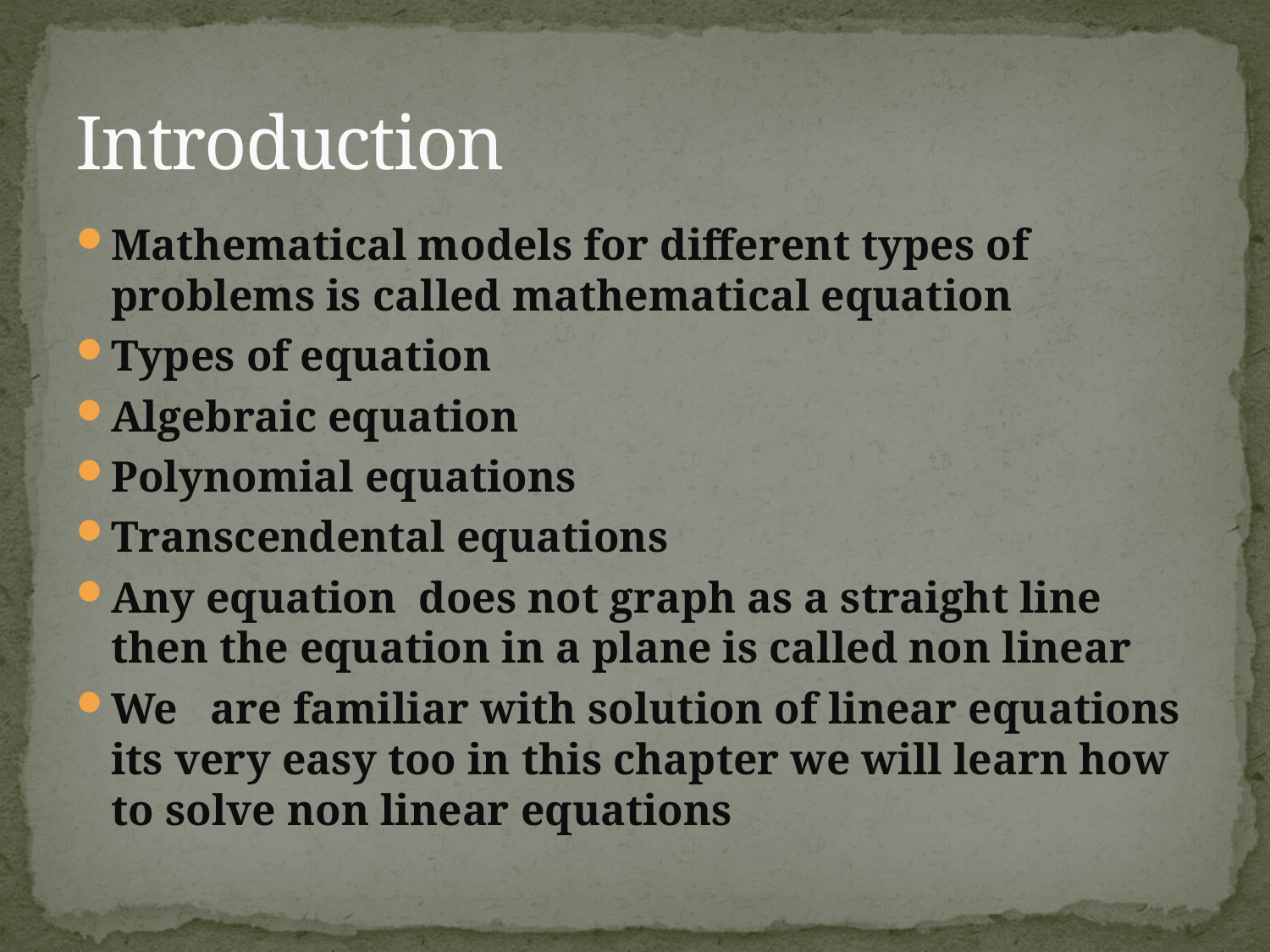

# Introduction
Mathematical models for different types of problems is called mathematical equation
Types of equation
Algebraic equation
Polynomial equations
Transcendental equations
Any equation  does not graph as a straight line  then the equation in a plane is called non linear
We   are familiar with solution of linear equations its very easy too in this chapter we will learn how to solve non linear equations